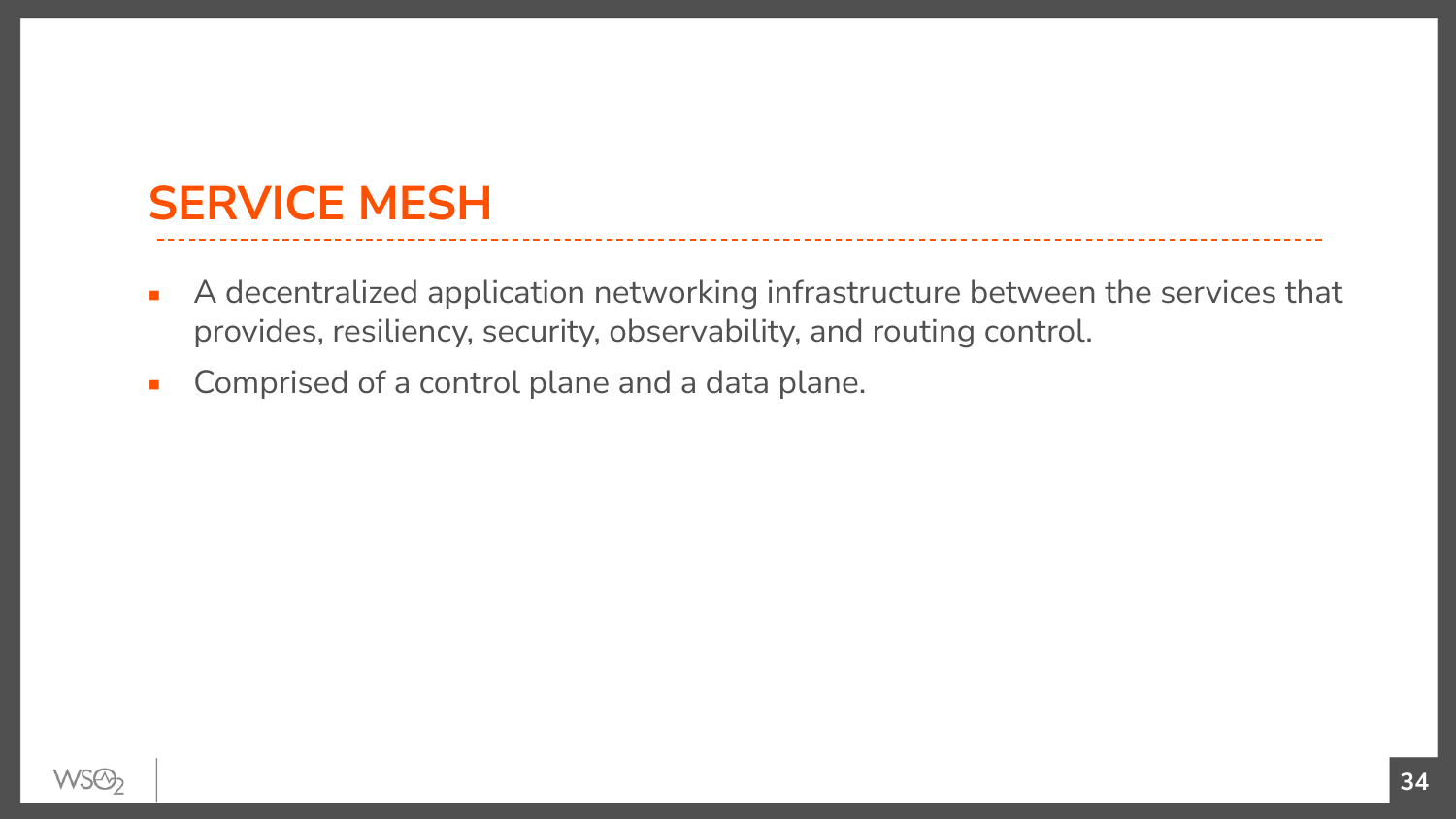

# SERVICE MESH
A decentralized application networking infrastructure between the services that provides, resiliency, security, observability, and routing control.
Comprised of a control plane and a data plane.

34